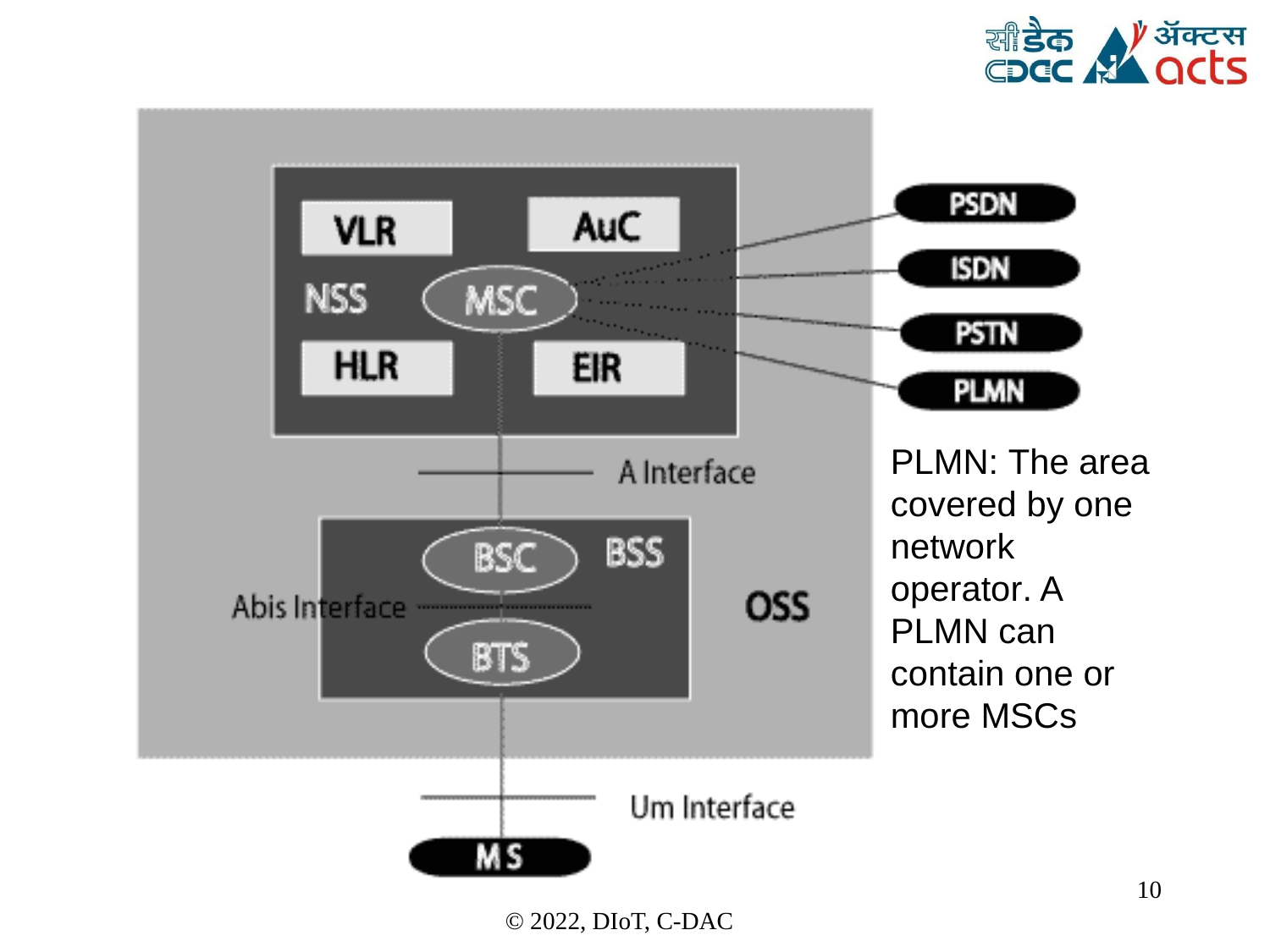

PLMN: The area covered by one network operator. A PLMN can contain one or more MSCs
10
© 2022, DIoT, C-DAC